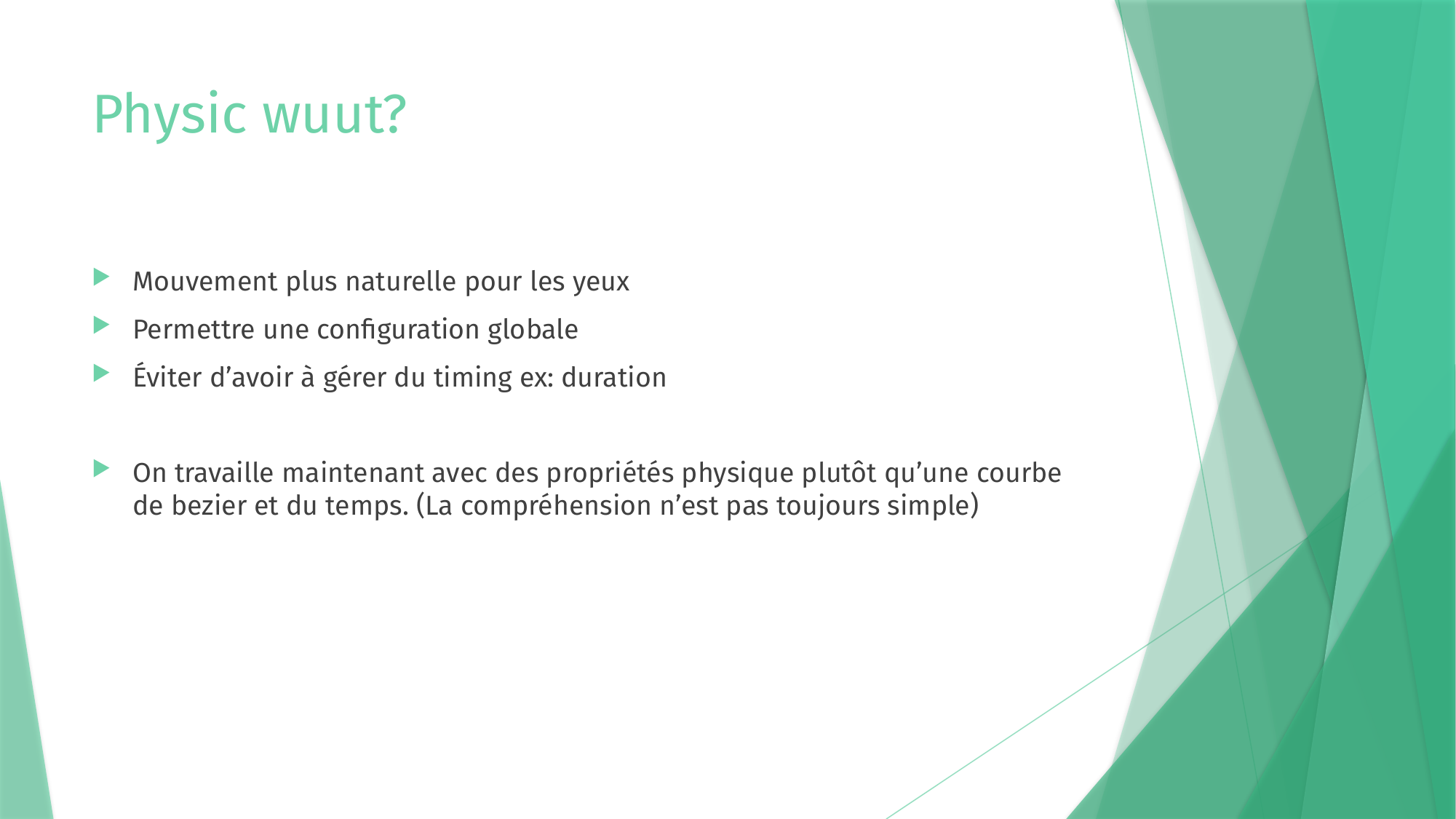

# Physic wuut?
Mouvement plus naturelle pour les yeux
Permettre une configuration globale
Éviter d’avoir à gérer du timing ex: duration

On travaille maintenant avec des propriétés physique plutôt qu’une courbe de bezier et du temps. (La compréhension n’est pas toujours simple)